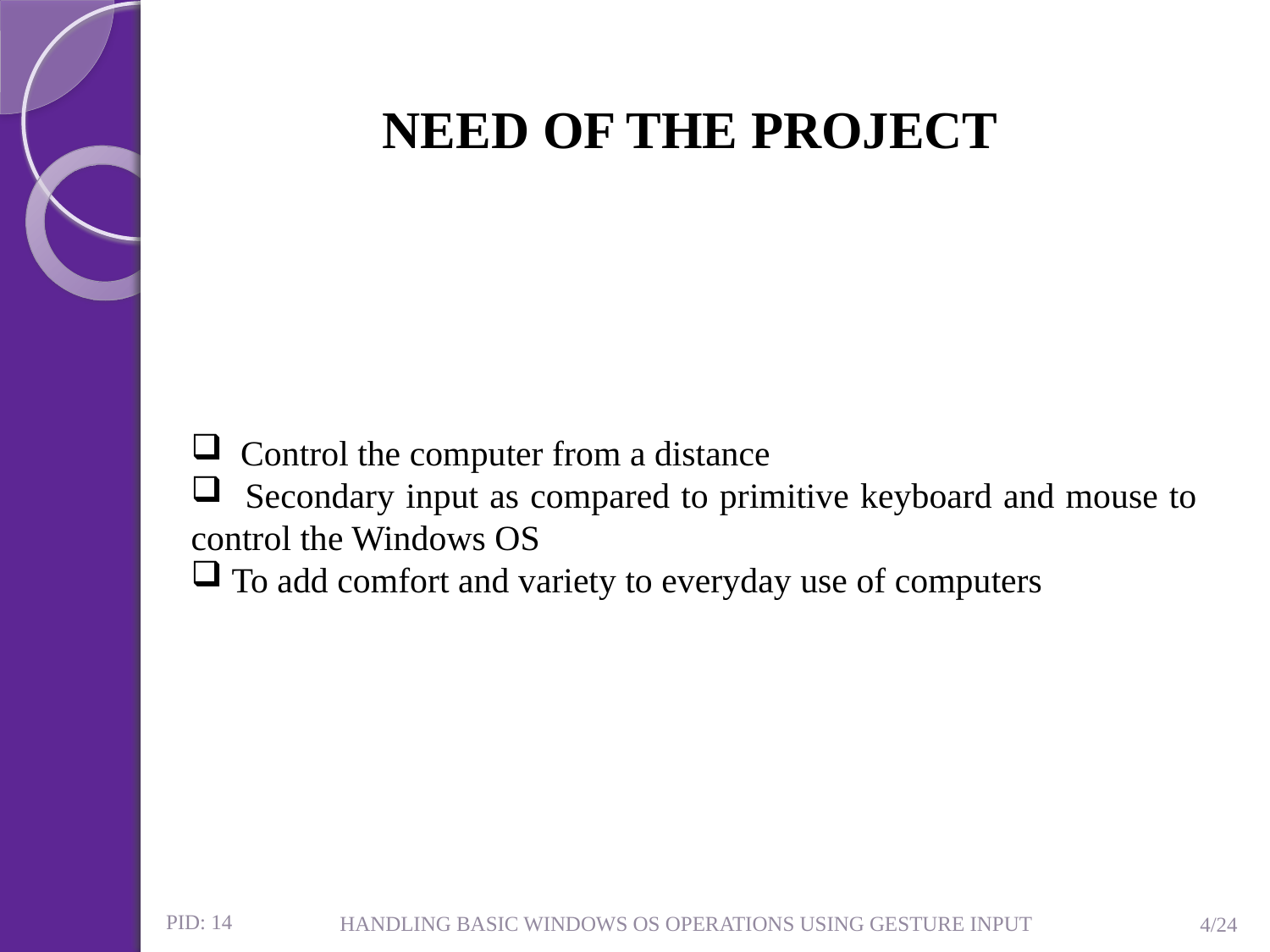

NEED OF THE PROJECT
  Control the computer from a distance
  Secondary input as compared to primitive keyboard and mouse to control the Windows OS
 To add comfort and variety to everyday use of computers
PID: 14
HANDLING BASIC WINDOWS OS OPERATIONS USING GESTURE INPUT
4/24